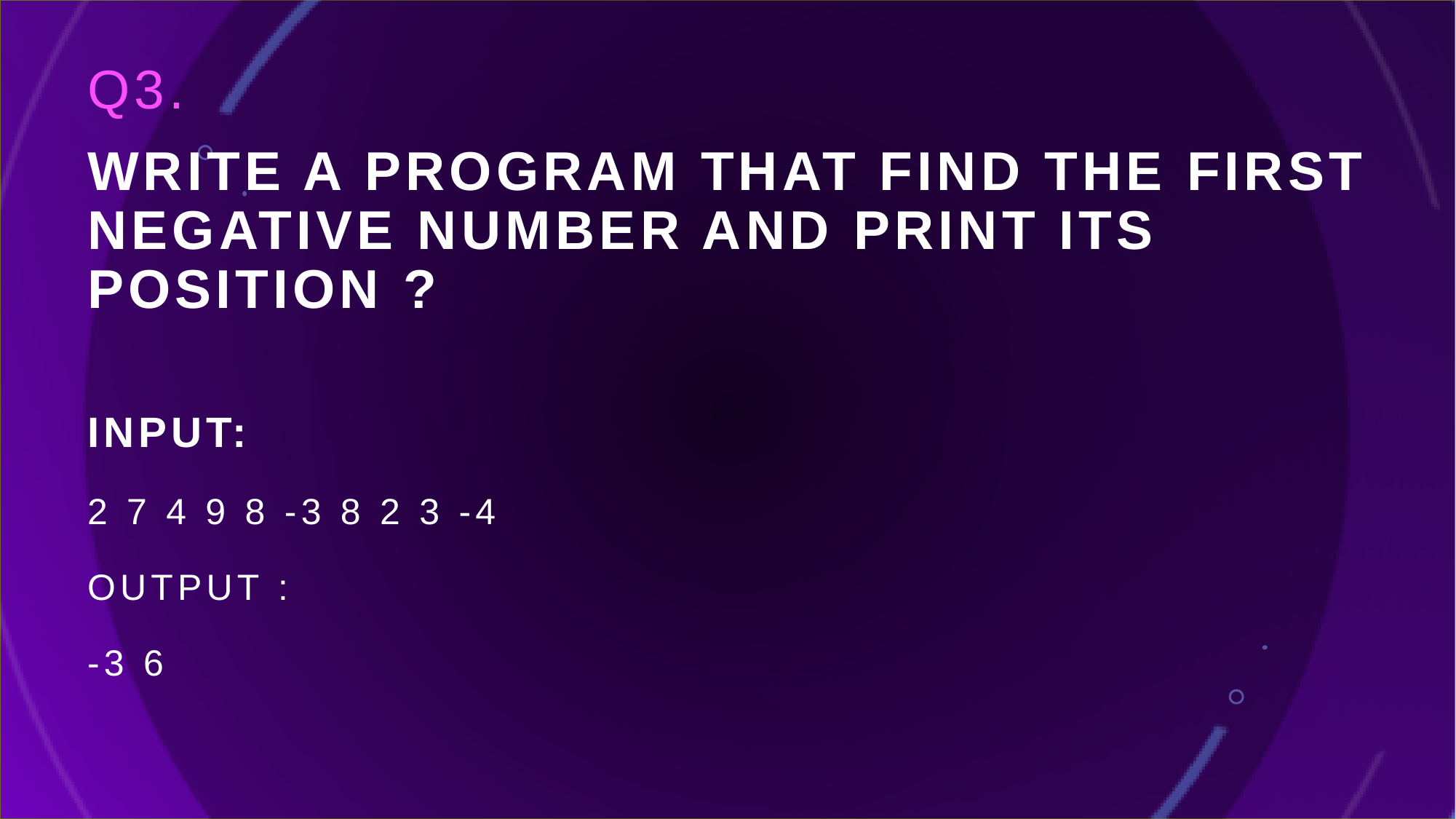

q3.
Write a program that find the first negative number and print its position ?

input:
2 7 4 9 8 -3 8 2 3 -4
Output :
-3 6